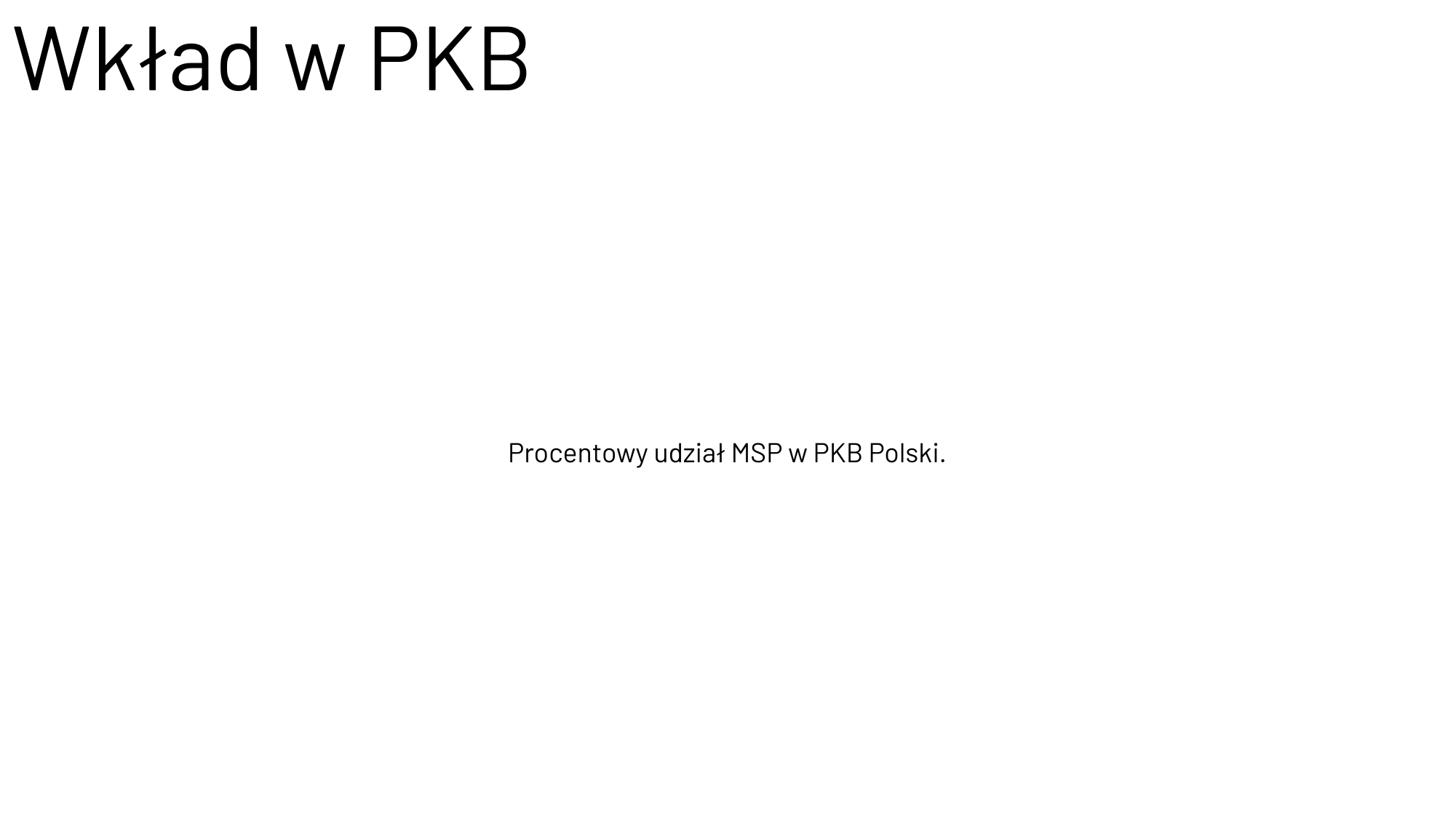

# Wkład w PKB
Procentowy udział MSP w PKB Polski.